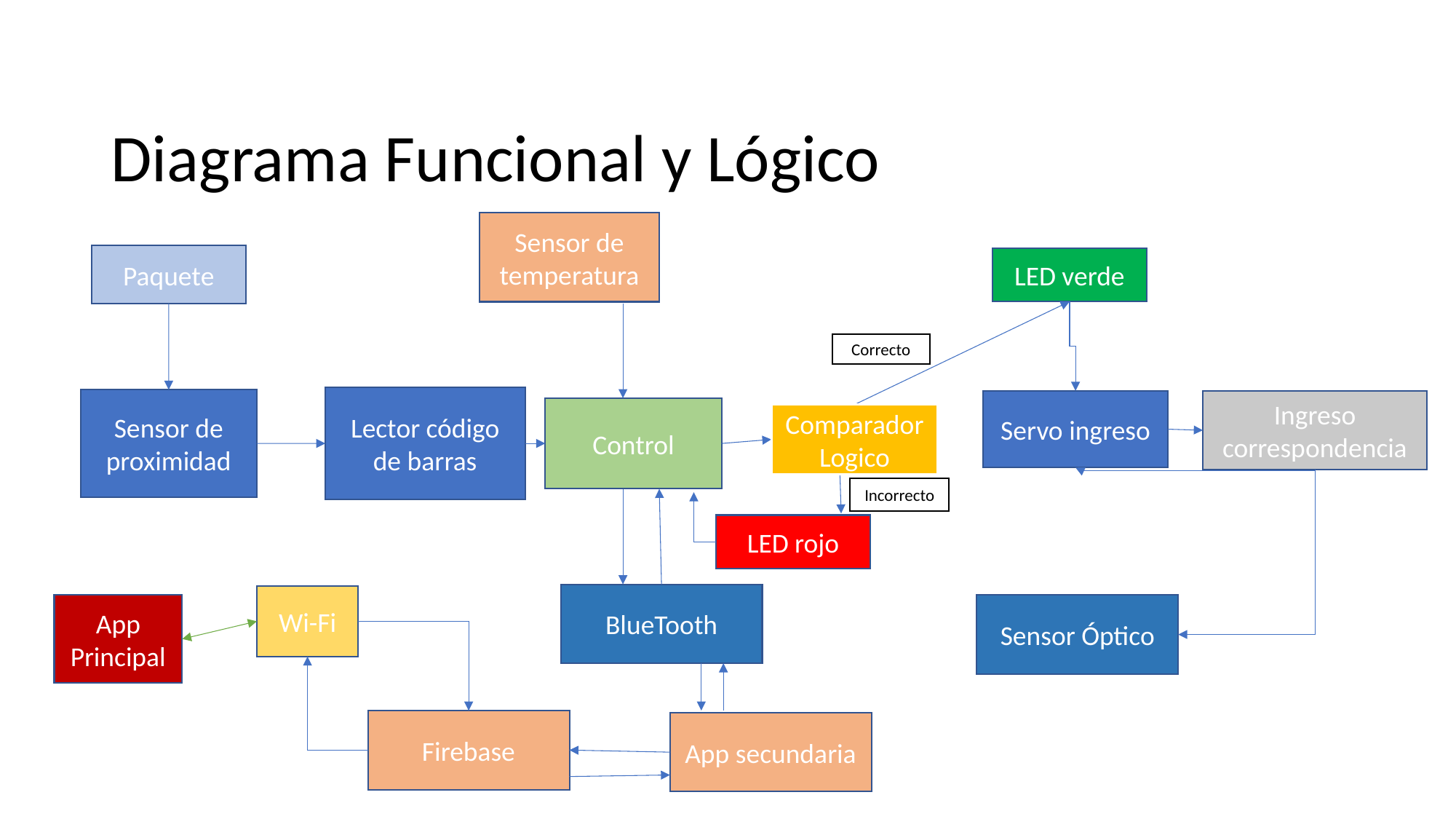

Diagrama Funcional y Lógico
Sensor de temperatura
Paquete
LED verde
Correcto
Lector código de barras
Sensor de proximidad
Servo ingreso
Ingreso correspondencia
Control
Comparador Logico
Incorrecto
LED rojo
BlueTooth
Wi-Fi
Sensor Óptico
App Principal
Firebase
App secundaria